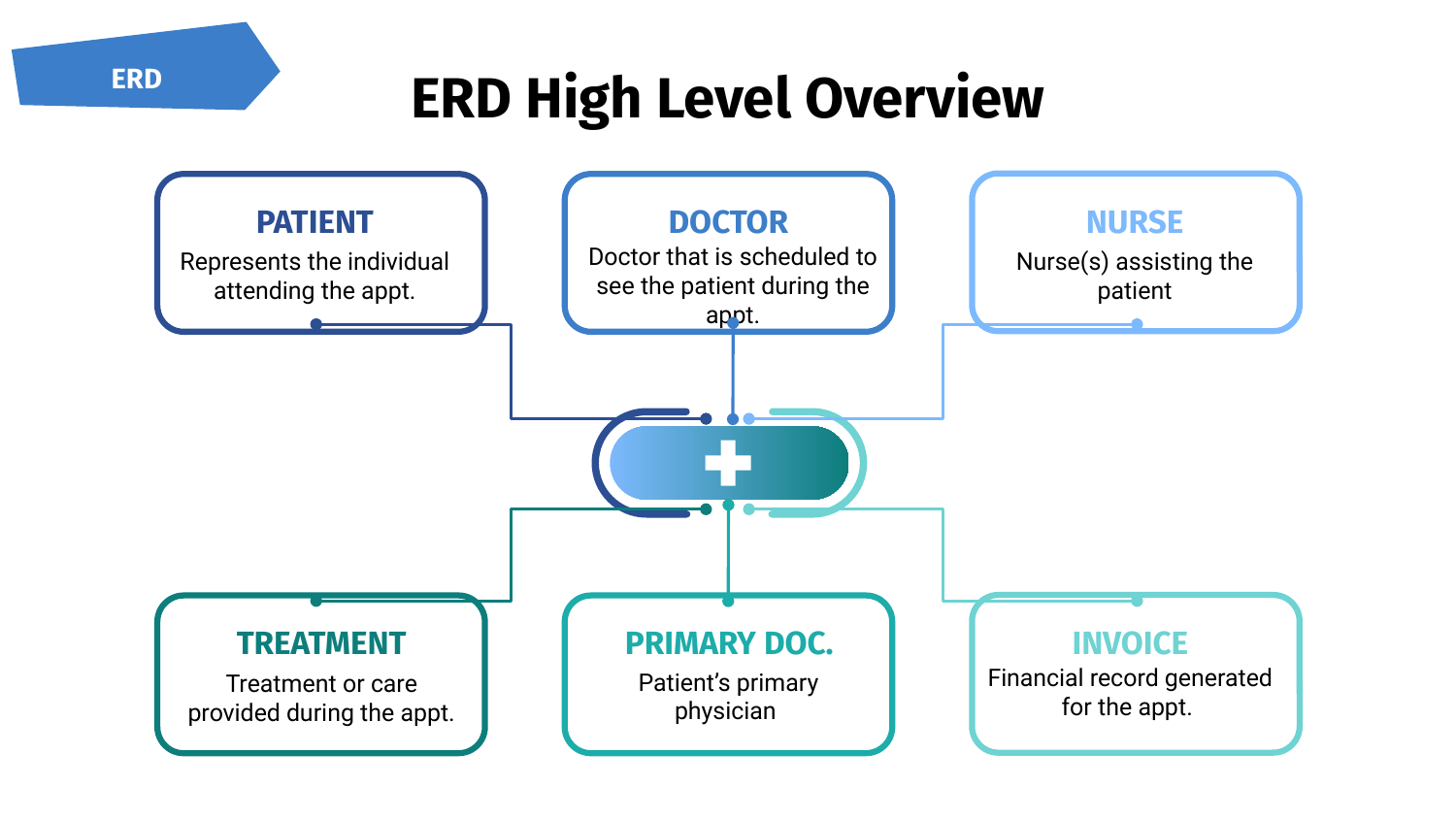

ERD
ERD High Level Overview

NURSE
Nurse(s) assisting the patient

PATIENT
Represents the individual attending the appt.

DOCTOR
Doctor that is scheduled to see the patient during the appt.

PRIMARY DOC.
Patient’s primary physician

TREATMENT
Treatment or care provided during the appt.

INVOICE
Financial record generated for the appt.